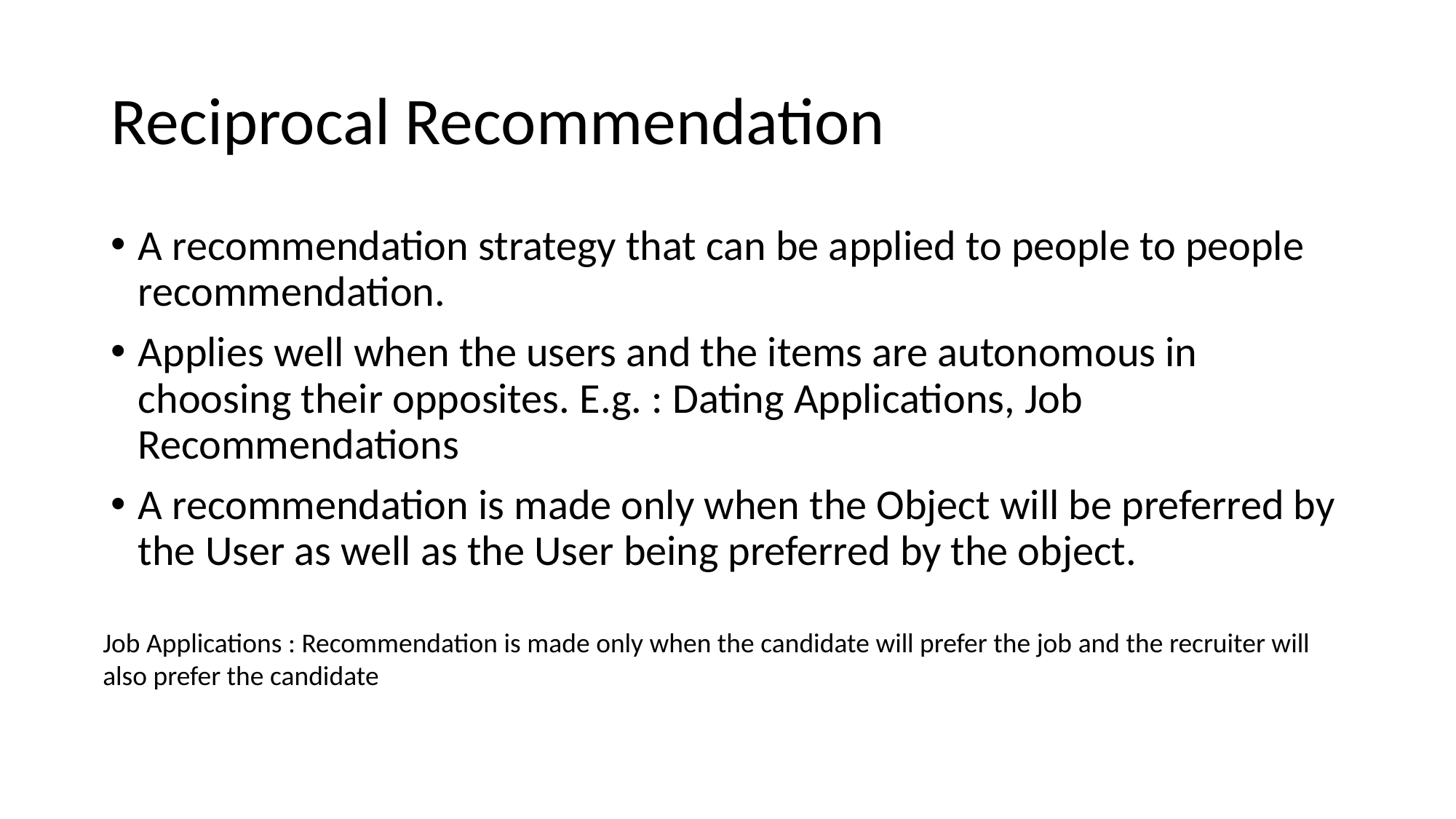

# Reciprocal Recommendation
A recommendation strategy that can be applied to people to people recommendation.
Applies well when the users and the items are autonomous in choosing their opposites. E.g. : Dating Applications, Job Recommendations
A recommendation is made only when the Object will be preferred by the User as well as the User being preferred by the object.
Job Applications : Recommendation is made only when the candidate will prefer the job and the recruiter will also prefer the candidate